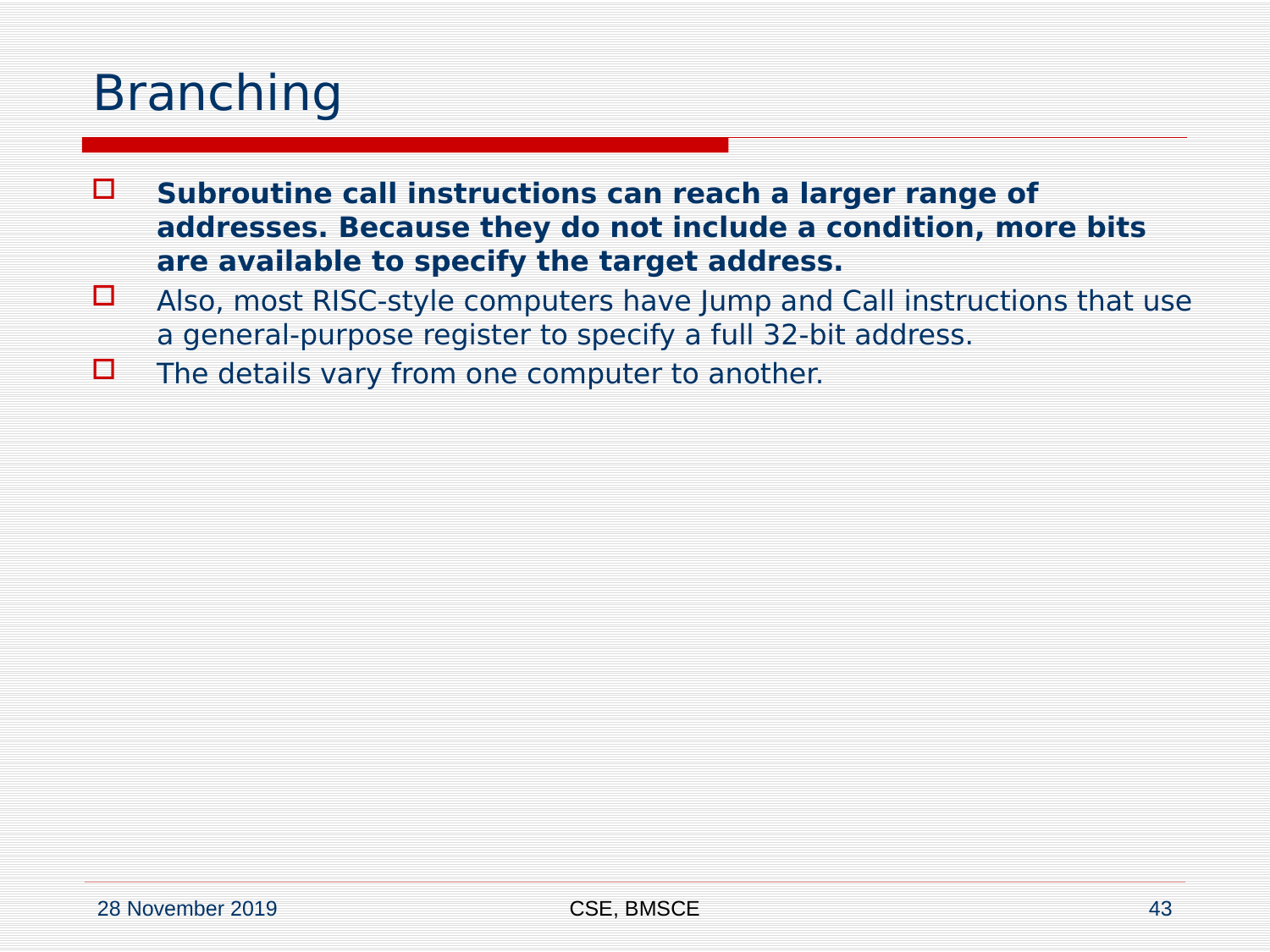

# Branching
Subroutine call instructions can reach a larger range of addresses. Because they do not include a condition, more bits are available to specify the target address.
Also, most RISC-style computers have Jump and Call instructions that use a general-purpose register to specify a full 32-bit address.
The details vary from one computer to another.
CSE, BMSCE
43
28 November 2019